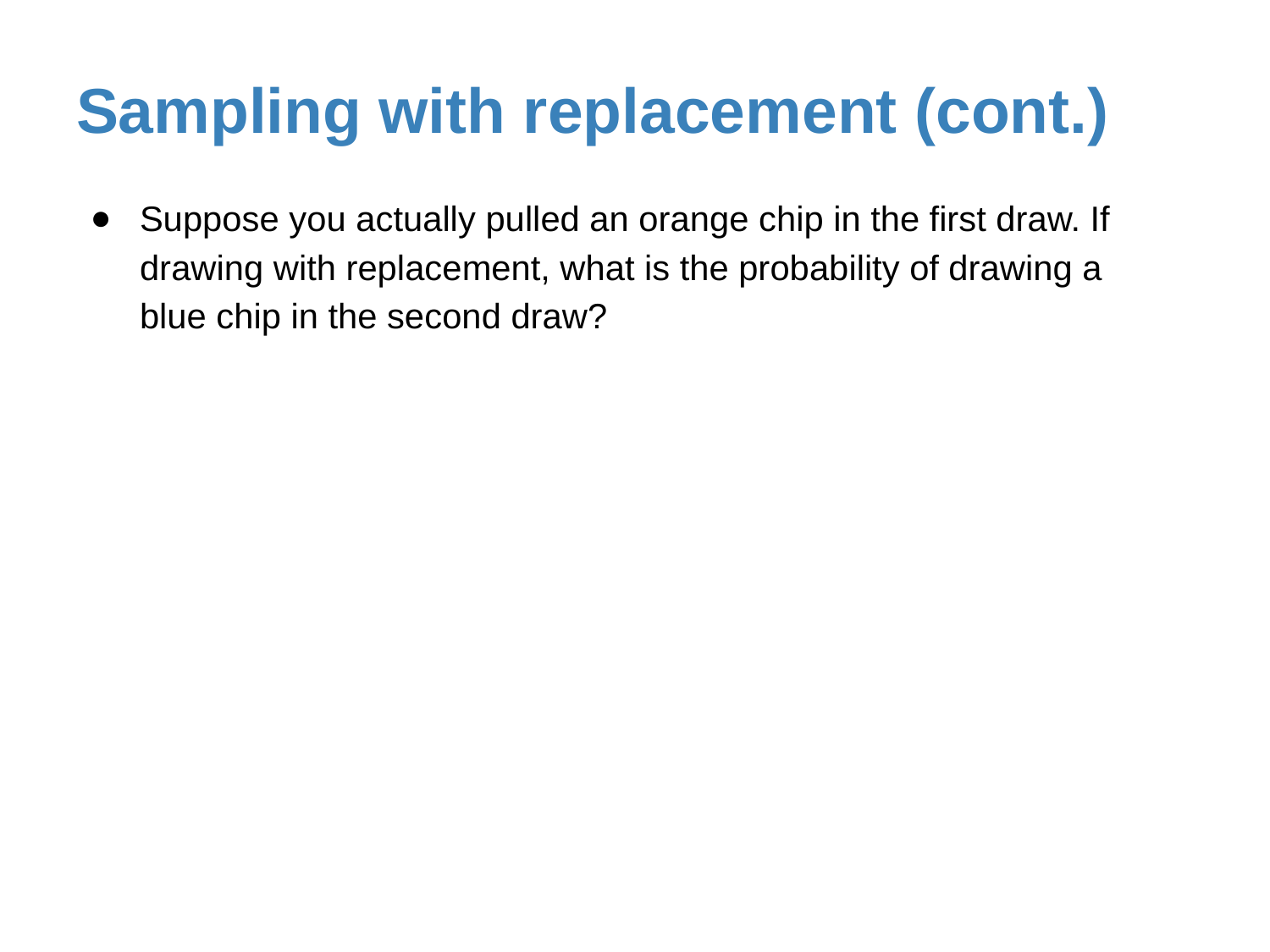

# Sampling with replacement (cont.)
Suppose you actually pulled an orange chip in the first draw. If drawing with replacement, what is the probability of drawing a blue chip in the second draw?